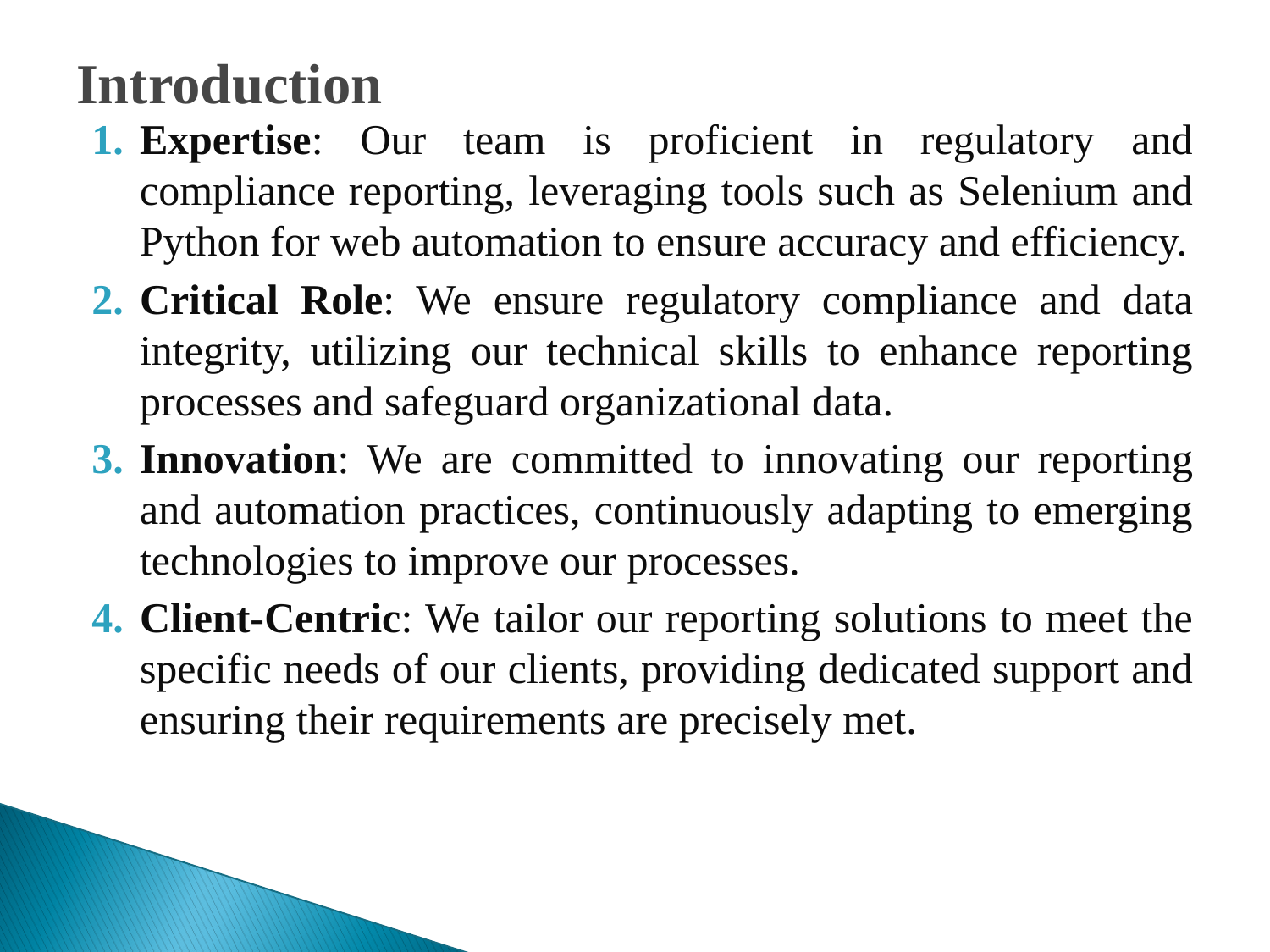

# Introduction
Expertise: Our team is proficient in regulatory and compliance reporting, leveraging tools such as Selenium and Python for web automation to ensure accuracy and efficiency.
Critical Role: We ensure regulatory compliance and data integrity, utilizing our technical skills to enhance reporting processes and safeguard organizational data.
Innovation: We are committed to innovating our reporting and automation practices, continuously adapting to emerging technologies to improve our processes.
Client-Centric: We tailor our reporting solutions to meet the specific needs of our clients, providing dedicated support and ensuring their requirements are precisely met.